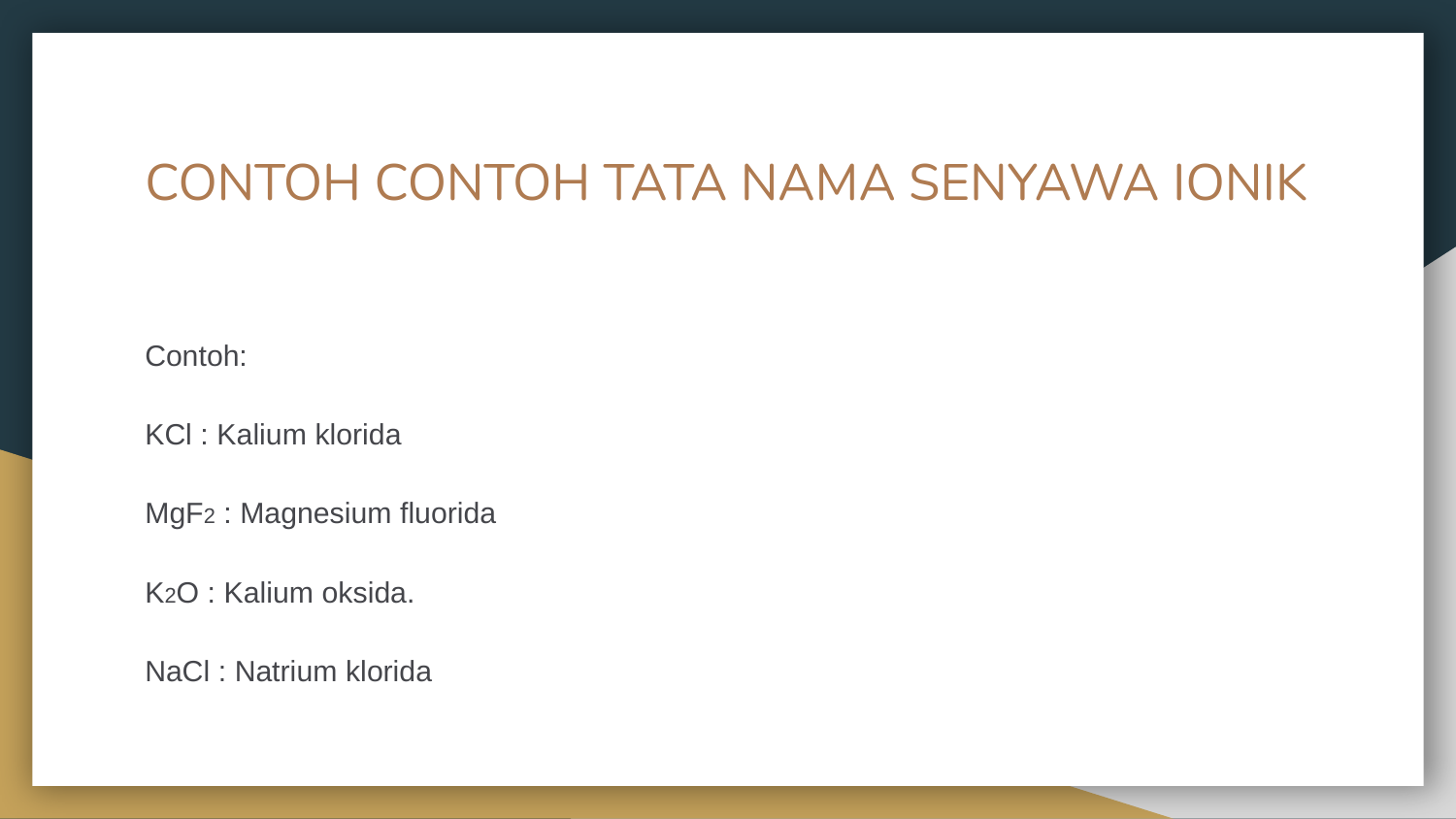

# CONTOH CONTOH TATA NAMA SENYAWA IONIK
Contoh:
KCl : Kalium klorida
MgF2 : Magnesium fluorida
K2O : Kalium oksida.
NaCl : Natrium klorida